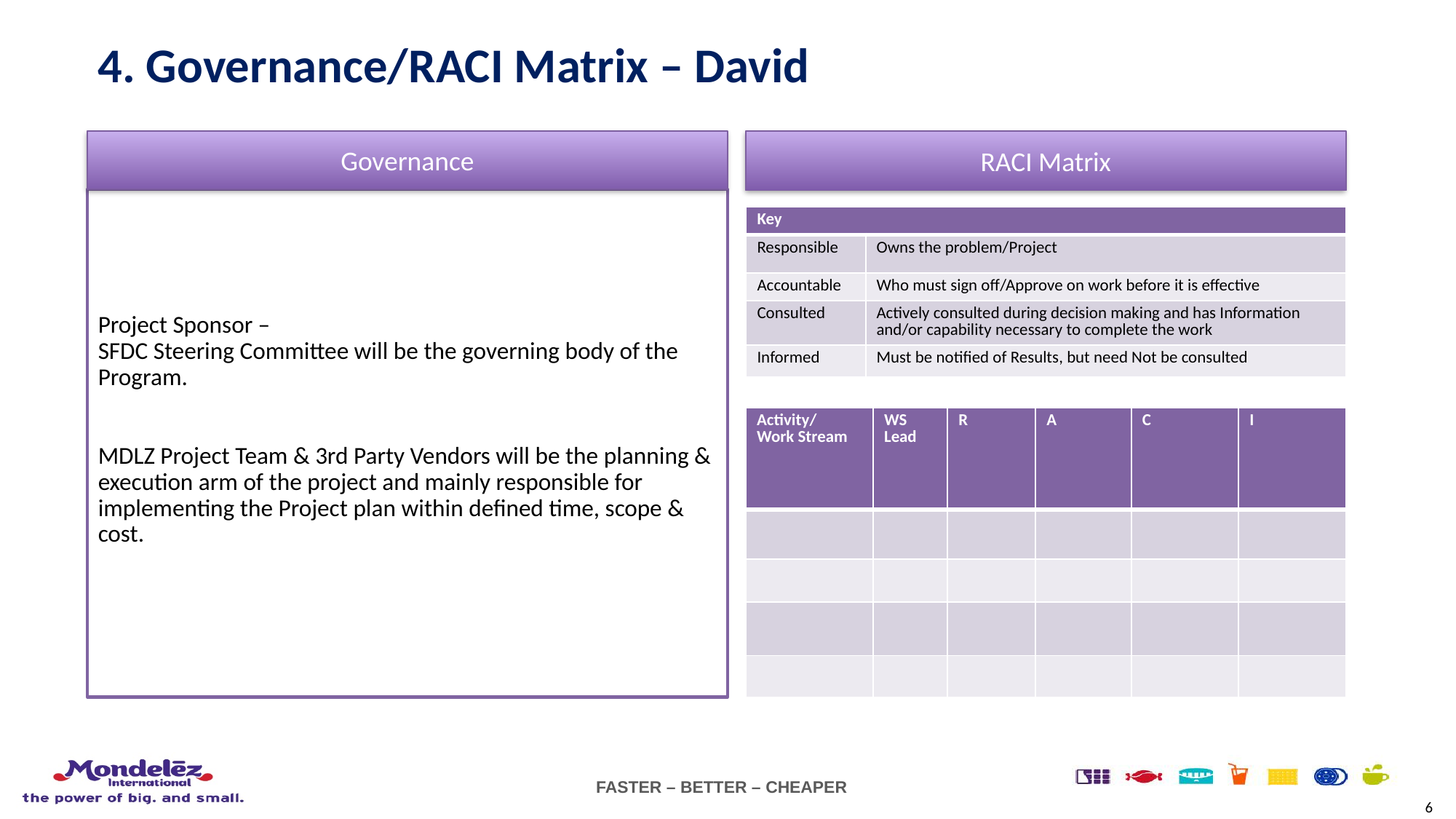

# 4. Governance/RACI Matrix – David
RACI Matrix
Governance
Project Sponsor –
SFDC Steering Committee will be the governing body of the Program.

MDLZ Project Team & 3rd Party Vendors will be the planning & execution arm of the project and mainly responsible for implementing the Project plan within defined time, scope & cost.

| Key |  |
| --- | --- |
| Responsible | Owns the problem/Project |
| Accountable | Who must sign off/Approve on work before it is effective |
| Consulted | Actively consulted during decision making and has Information and/or capability necessary to complete the work |
| Informed | Must be notified of Results, but need Not be consulted |
| Activity/ Work Stream | WS Lead | R | A | C | I |
| --- | --- | --- | --- | --- | --- |
|  |  |  |  |  |  |
|  |  |  |  |  |  |
|  |  |  |  |  |  |
|  |  |  |  |  |  |
6